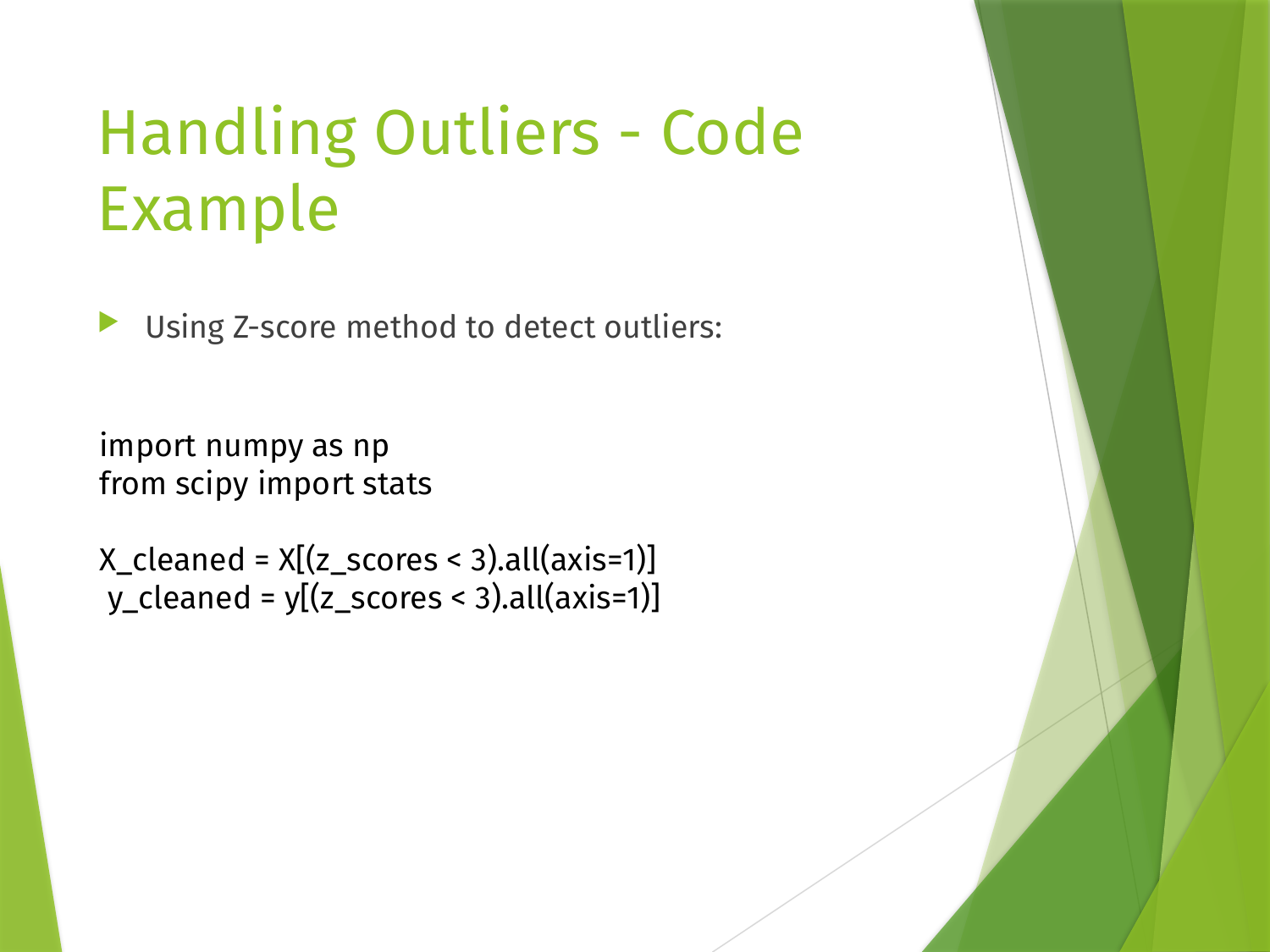

# Handling Outliers - Code Example
Using Z-score method to detect outliers:

import numpy as np
from scipy import stats

X_cleaned = X[(z_scores < 3).all(axis=1)]
 y_cleaned = y[(z_scores < 3).all(axis=1)]